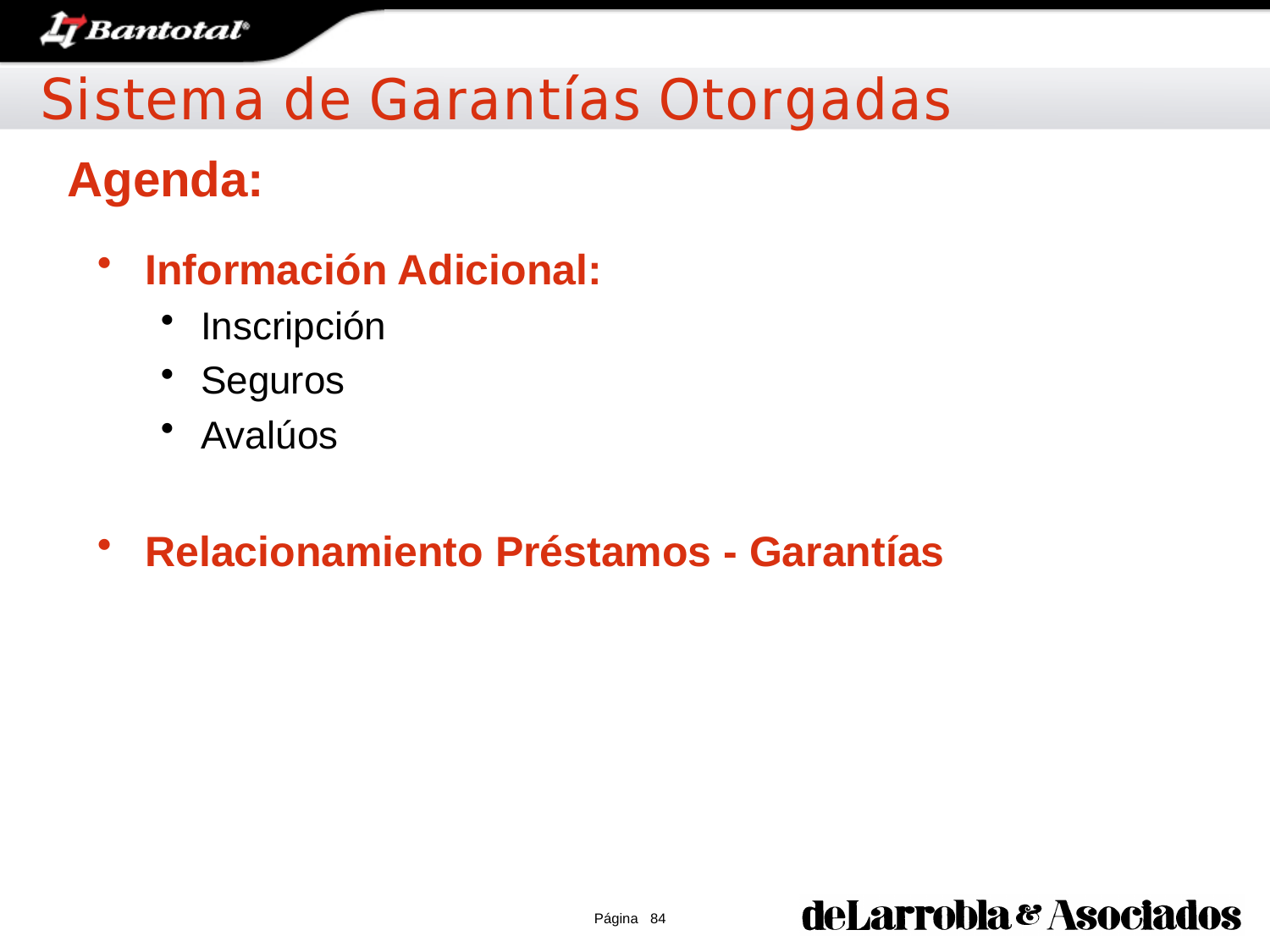

Sistema de Garantías Otorgadas
Agenda:
Información Adicional:
Inscripción
Seguros
Avalúos

Relacionamiento Préstamos - Garantías